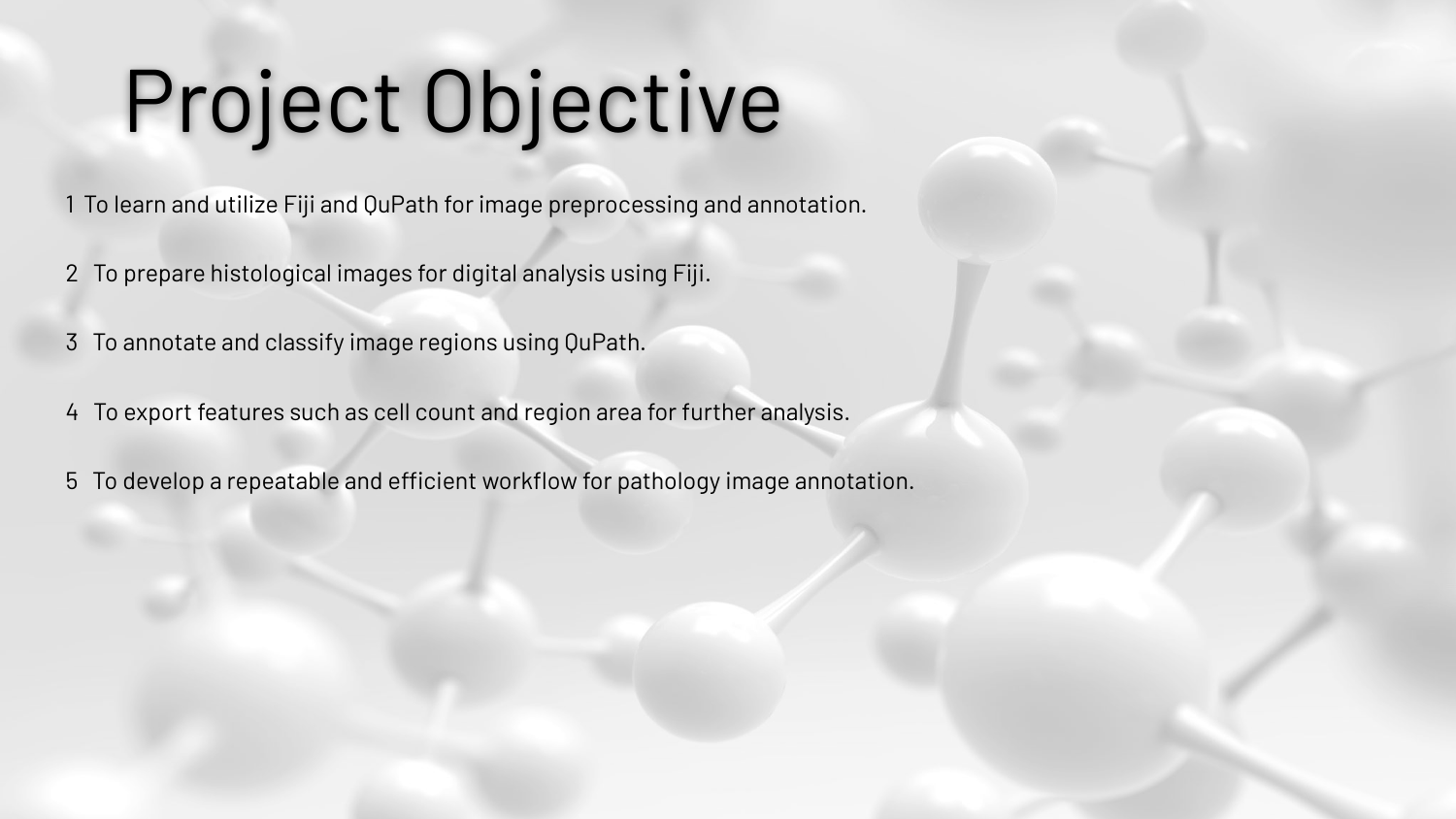

# Project Objective
1  To learn and utilize Fiji and QuPath for image preprocessing and annotation.
2   To prepare histological images for digital analysis using Fiji.
3   To annotate and classify image regions using QuPath.
4   To export features such as cell count and region area for further analysis.
5   To develop a repeatable and efficient workflow for pathology image annotation.